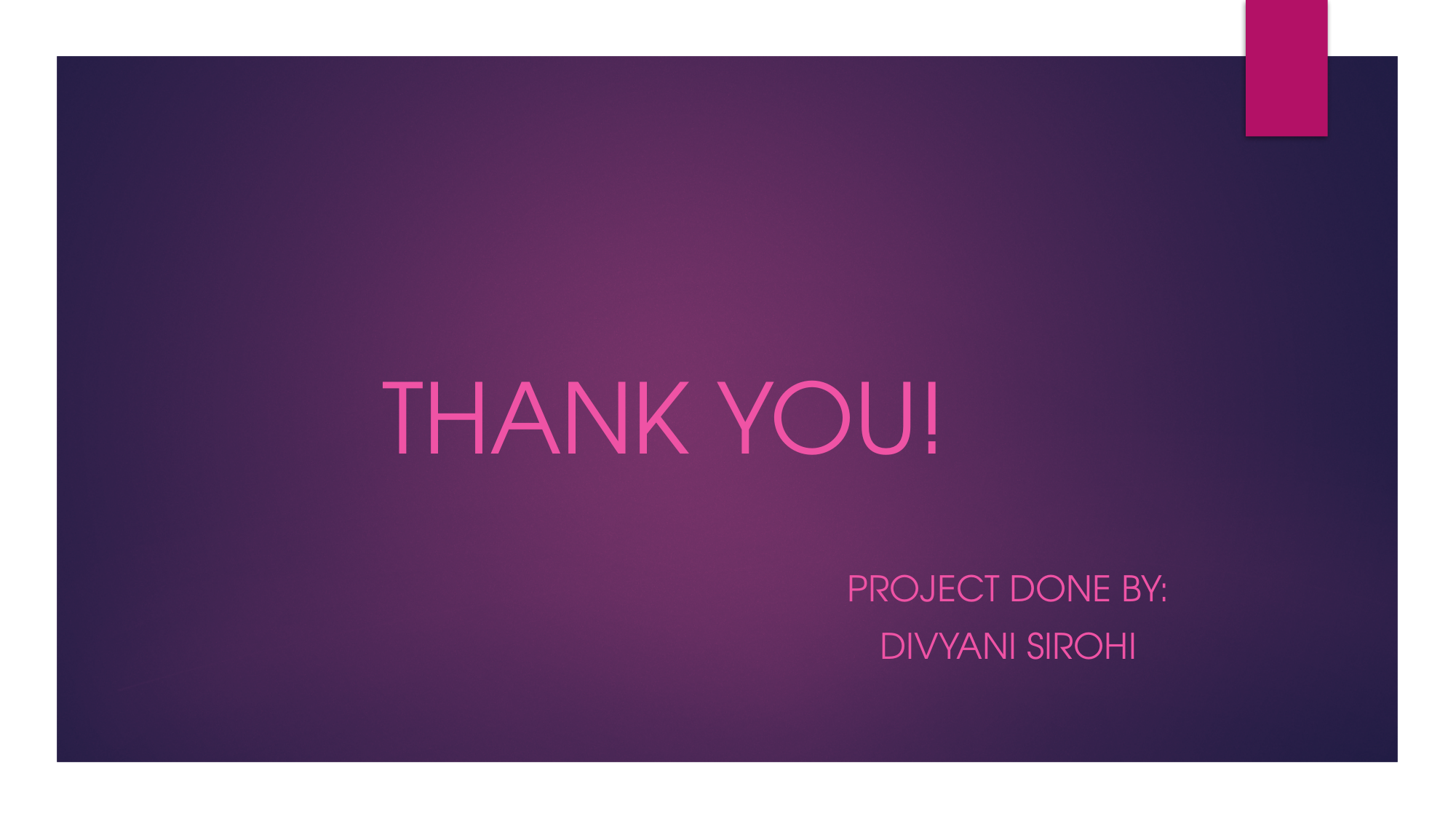

THANK YOU!

                                                                      PROJECT DONE BY:
                                                                      DIVYANI SIROHI